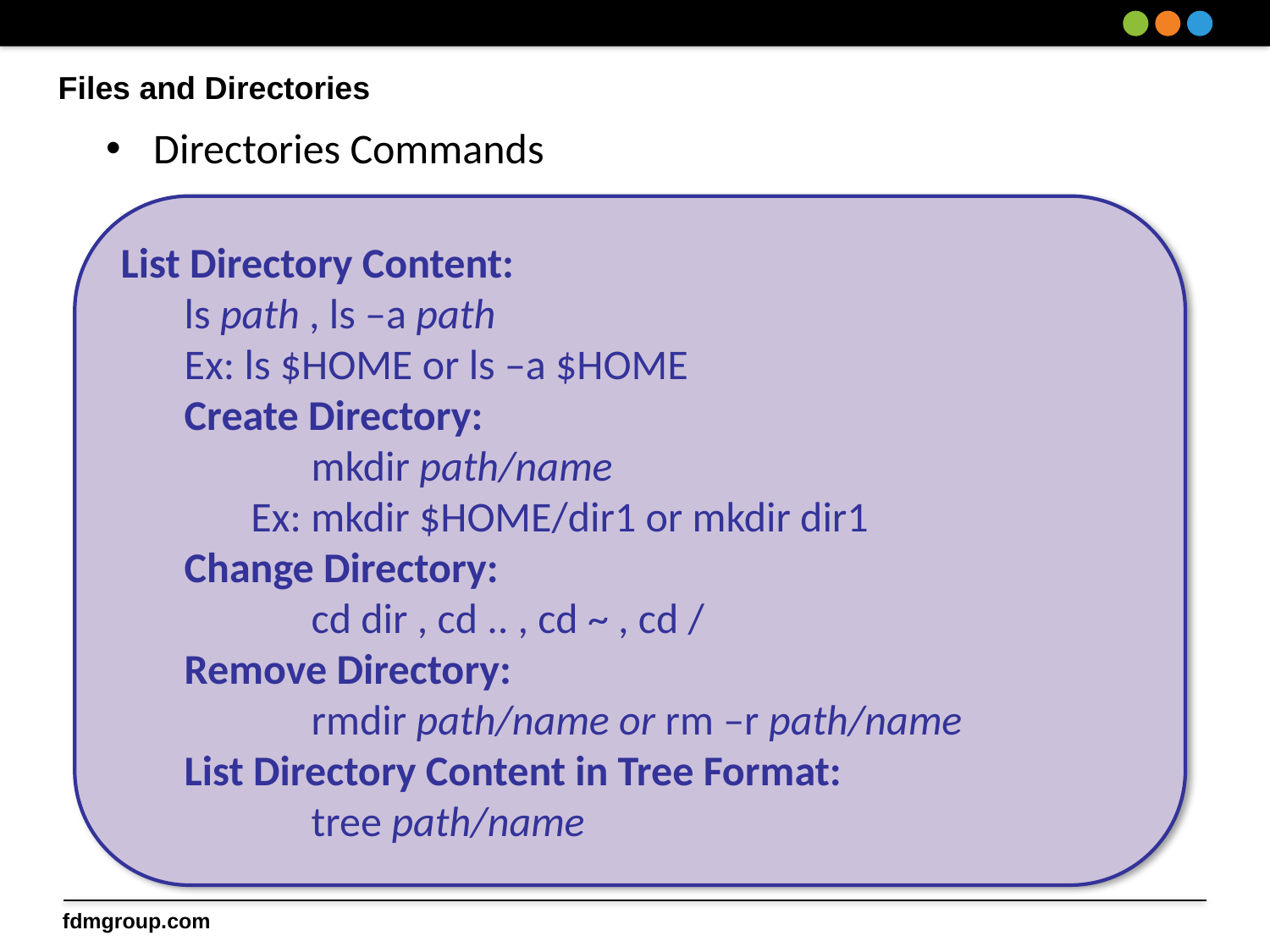

# Files and Directories
Directories Commands
List Directory Content:
ls path , ls –a path
Ex: ls $HOME or ls –a $HOME
Create Directory:
	mkdir path/name
       Ex: mkdir $HOME/dir1 or mkdir dir1
Change Directory:
	cd dir , cd .. , cd ~ , cd /
Remove Directory:
	rmdir path/name or rm –r path/name
List Directory Content in Tree Format:
	tree path/name